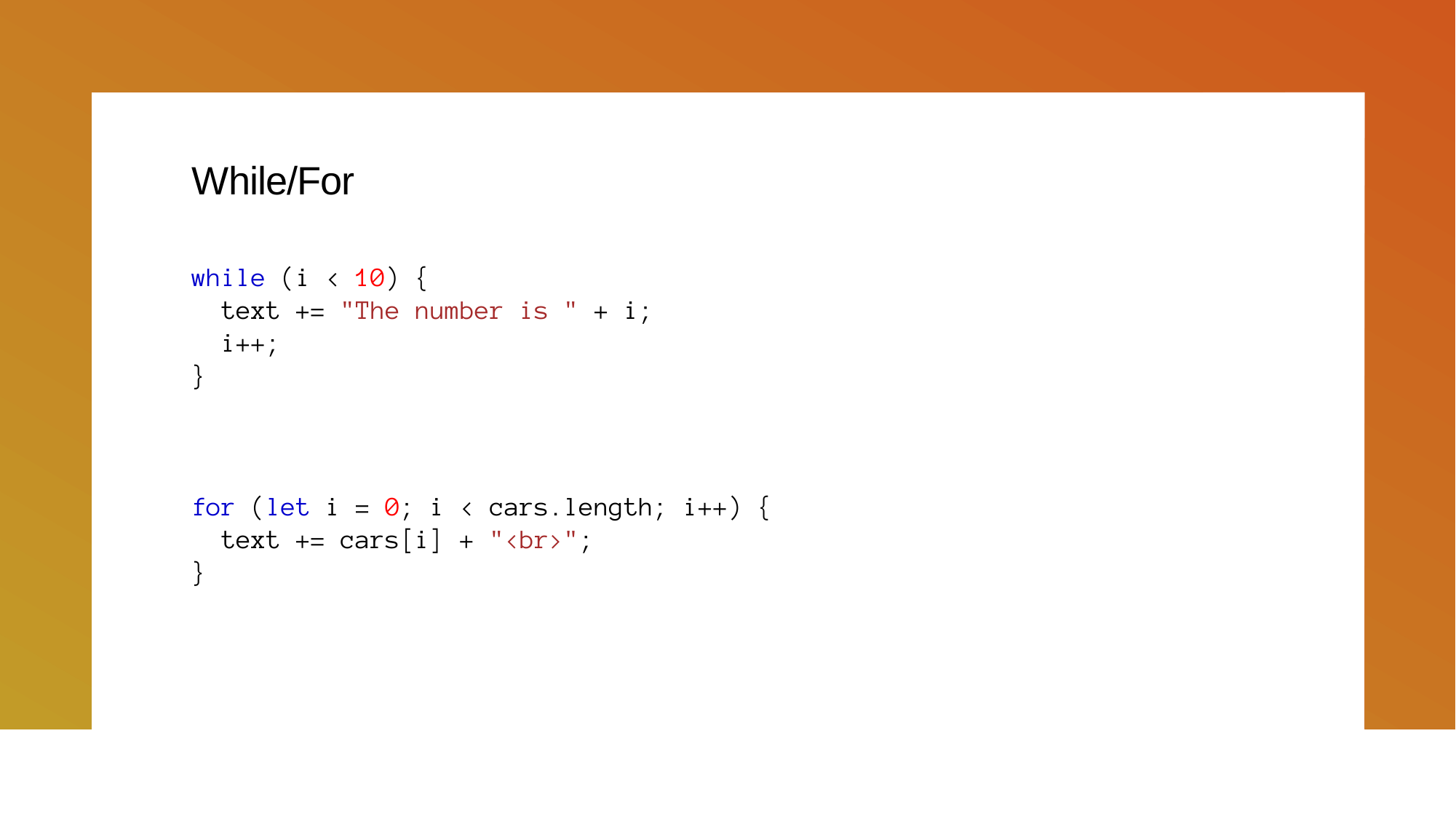

# While/For
while (i < 10) {
  text += "The number is " + i;
  i++;
}
for (let i = 0; i < cars.length; i++) {
  text += cars[i] + "<br>";
}